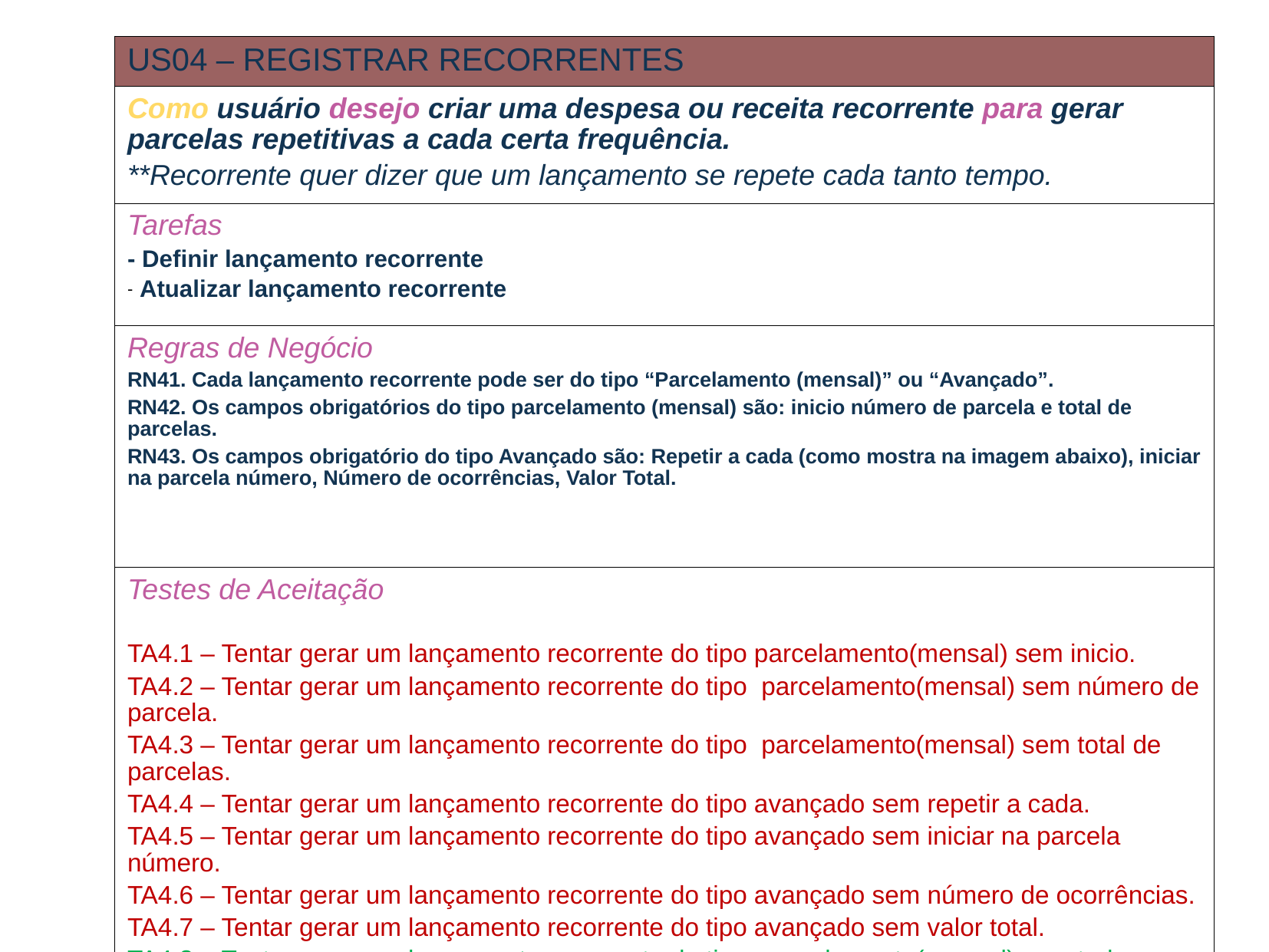

| US04 – REGISTRAR RECORRENTES |
| --- |
| Como usuário desejo criar uma despesa ou receita recorrente para gerar parcelas repetitivas a cada certa frequência. \*\*Recorrente quer dizer que um lançamento se repete cada tanto tempo. |
| Tarefas - Definir lançamento recorrente Atualizar lançamento recorrente |
| Regras de Negócio RN41. Cada lançamento recorrente pode ser do tipo “Parcelamento (mensal)” ou “Avançado”. RN42. Os campos obrigatórios do tipo parcelamento (mensal) são: inicio número de parcela e total de parcelas. RN43. Os campos obrigatório do tipo Avançado são: Repetir a cada (como mostra na imagem abaixo), iniciar na parcela número, Número de ocorrências, Valor Total. |
| Testes de Aceitação TA4.1 – Tentar gerar um lançamento recorrente do tipo parcelamento(mensal) sem inicio. TA4.2 – Tentar gerar um lançamento recorrente do tipo parcelamento(mensal) sem número de parcela. TA4.3 – Tentar gerar um lançamento recorrente do tipo parcelamento(mensal) sem total de parcelas. TA4.4 – Tentar gerar um lançamento recorrente do tipo avançado sem repetir a cada. TA4.5 – Tentar gerar um lançamento recorrente do tipo avançado sem iniciar na parcela número. TA4.6 – Tentar gerar um lançamento recorrente do tipo avançado sem número de ocorrências. TA4.7 – Tentar gerar um lançamento recorrente do tipo avançado sem valor total. TA4.8 – Tentar gerar um lançamento recorrente do tipo parcelamento(mensal) com todos os dados obrigatórios preenchidos. TA4.9 – Tentar gerar um lançamento recorrente do tipo avançado com todos os dados obrigatórios preenchidos. TA4.10 – Tentar editar um lançamento recorrente do tipo parcelamento(mensal) sem inicio. TA4.11 – Tentar editar um lançamento recorrente do tipo parcelamento(mensal) sem número de parcela. TA4.12 – Tentar editar um lançamento recorrente do tipo parcelamento(mensal) sem total de parcelas. TA4.13 – Tentar editar um lançamento recorrente do tipo avançado sem repetir a cada. TA4.14 – Tentar editar um lançamento recorrente do tipo avançado sem iniciar na parcela número. TA4.15 – Tentar editar um lançamento recorrente do tipo avançado sem número de ocorrências. TA4.16 – Tentar editar um lançamento recorrente do tipo avançado sem valor total. |
| Requisitos de Dados Periodicidade, Data de inicio, Data fim, iniciar na parcela\_\_\_\_ de \_\_\_\_\_ (quant. total de parcelas) Totalizando valor...... |
| Estimativa: ...horas Tempo de Elaboração: ...horas |